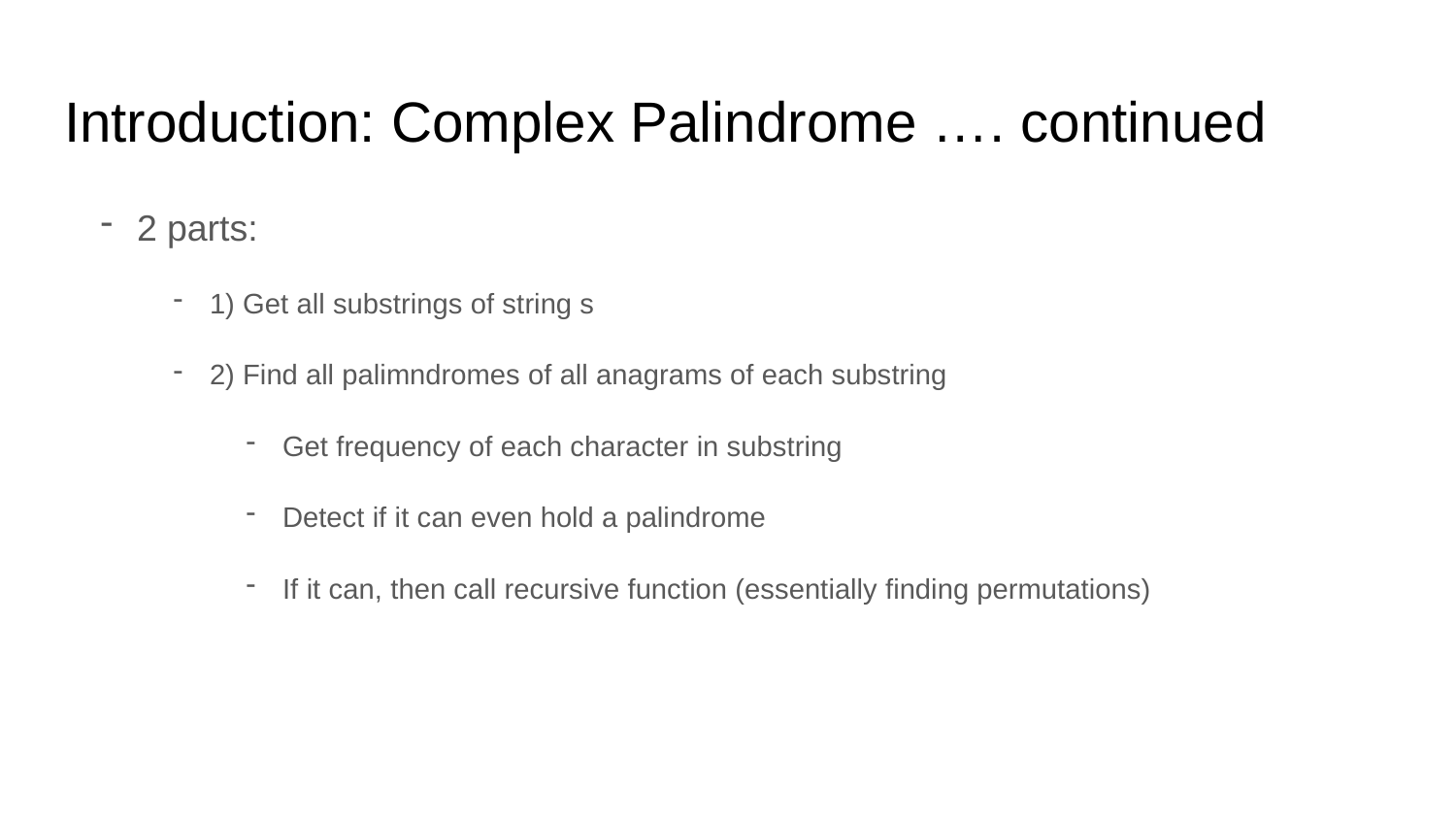

# Introduction: Complex Palindrome …. continued
2 parts:
1) Get all substrings of string s
2) Find all palimndromes of all anagrams of each substring
Get frequency of each character in substring
Detect if it can even hold a palindrome
If it can, then call recursive function (essentially finding permutations)